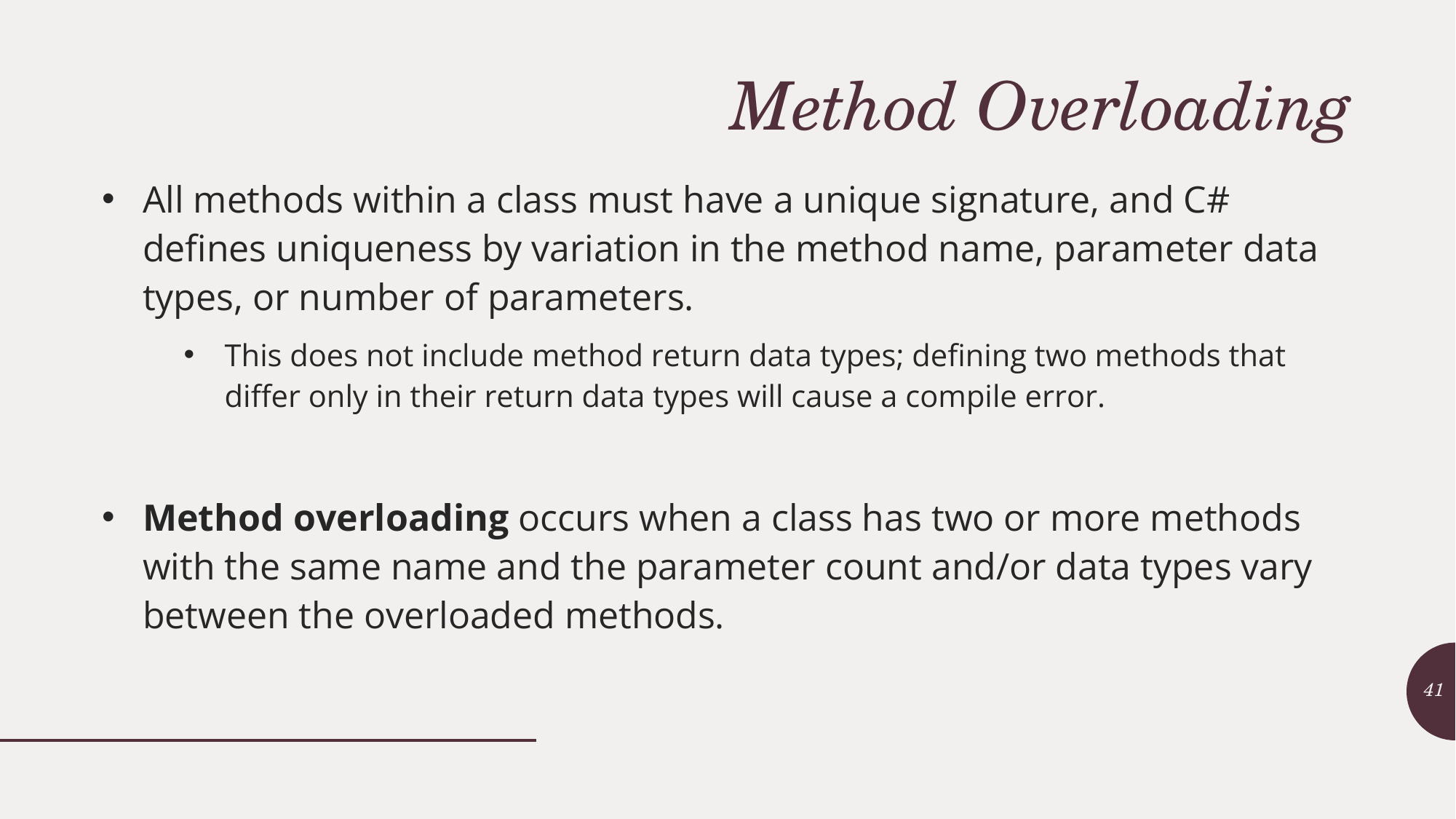

# Method Overloading
All methods within a class must have a unique signature, and C# defines uniqueness by variation in the method name, parameter data types, or number of parameters.
This does not include method return data types; defining two methods that differ only in their return data types will cause a compile error.

Method overloading occurs when a class has two or more methods with the same name and the parameter count and/or data types vary between the overloaded methods.
41